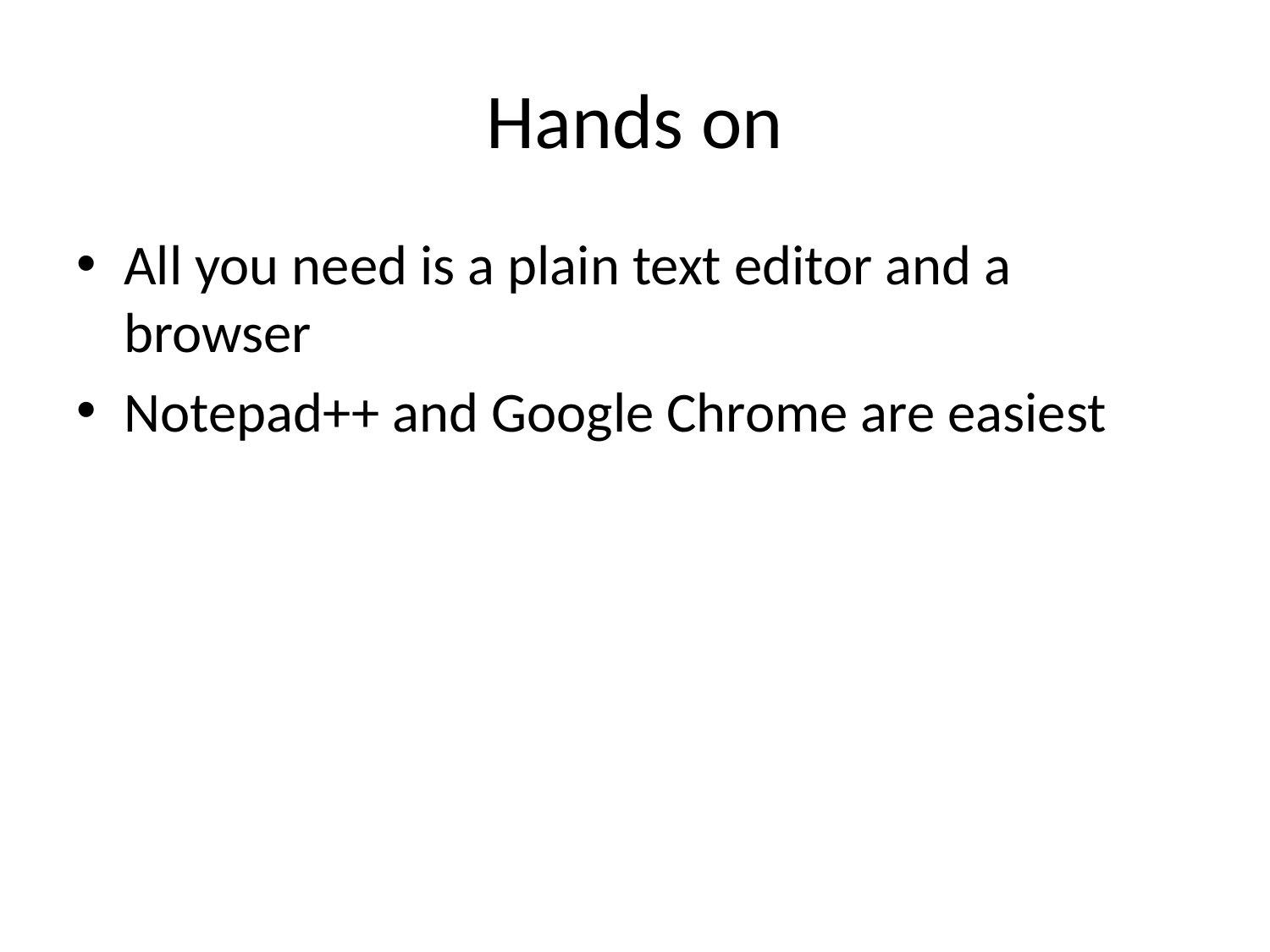

# Hands on
All you need is a plain text editor and a browser
Notepad++ and Google Chrome are easiest